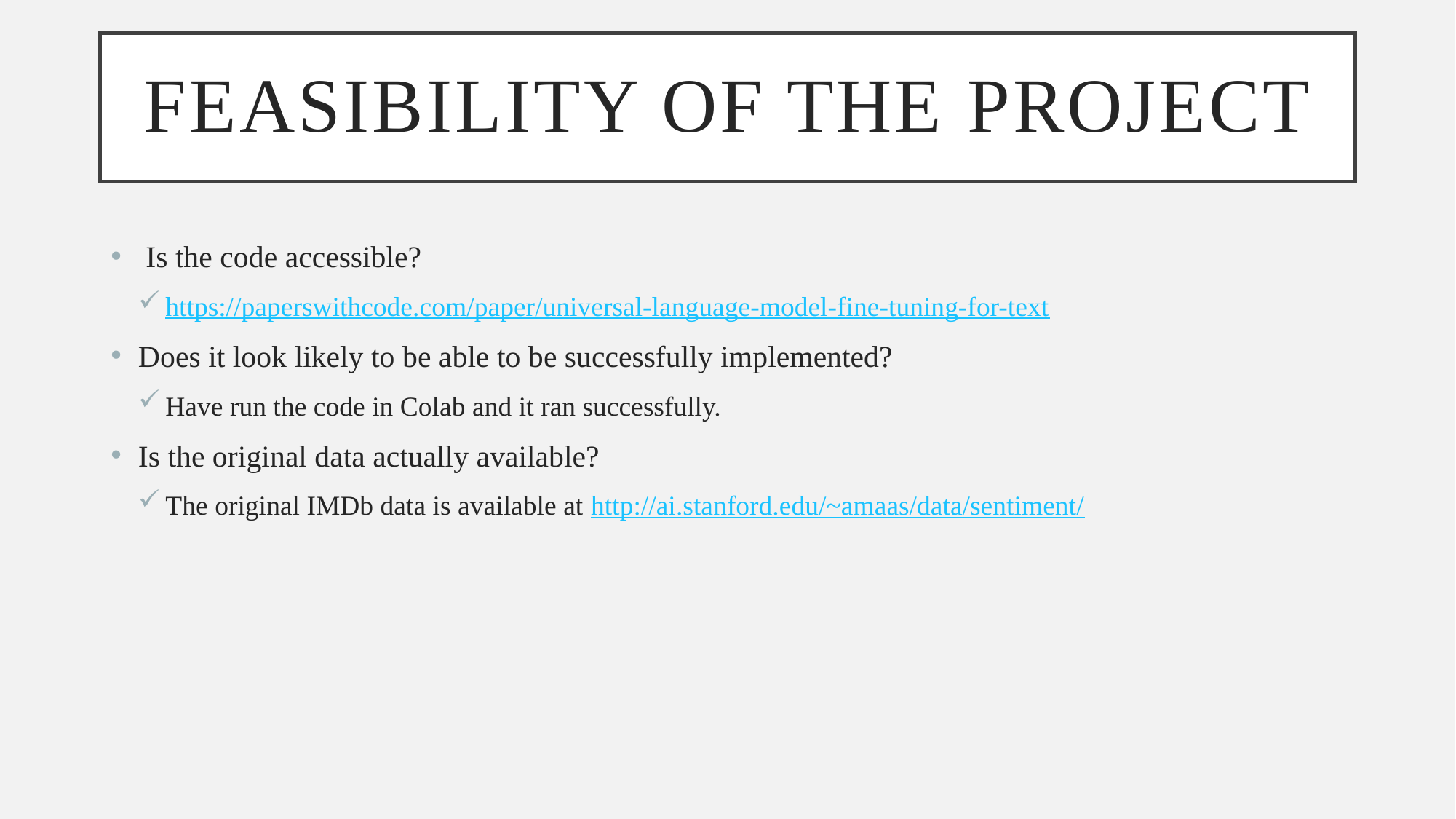

# FEASIBILITY OF THE PROJECT
 Is the code accessible?
https://paperswithcode.com/paper/universal-language-model-fine-tuning-for-text
Does it look likely to be able to be successfully implemented?
Have run the code in Colab and it ran successfully.
Is the original data actually available?
The original IMDb data is available at http://ai.stanford.edu/~amaas/data/sentiment/